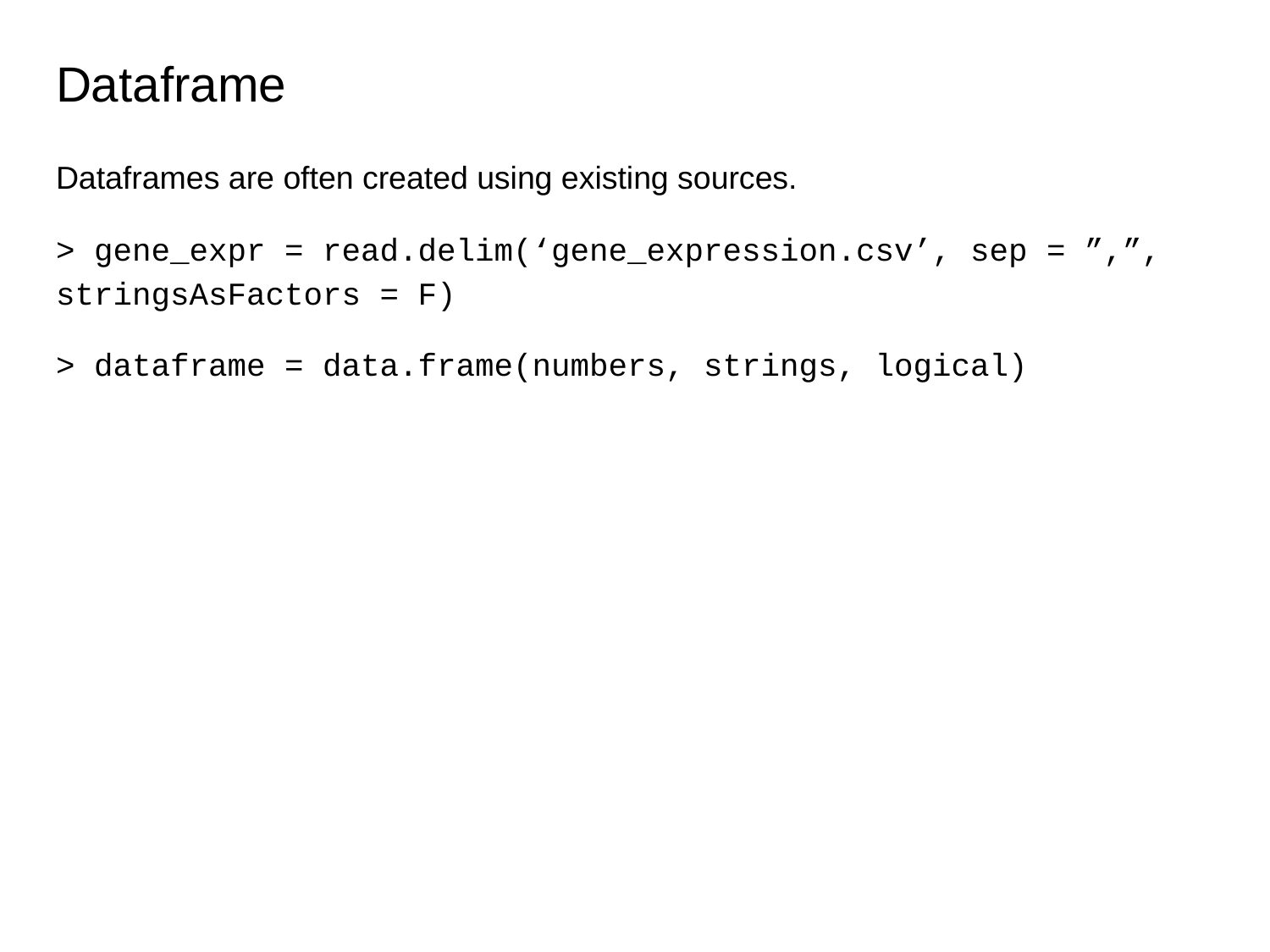

# Dataframe
Dataframes are often created using existing sources.
> gene_expr = read.delim(‘gene_expression.csv’, sep = ”,”, stringsAsFactors = F)
> dataframe = data.frame(numbers, strings, logical)